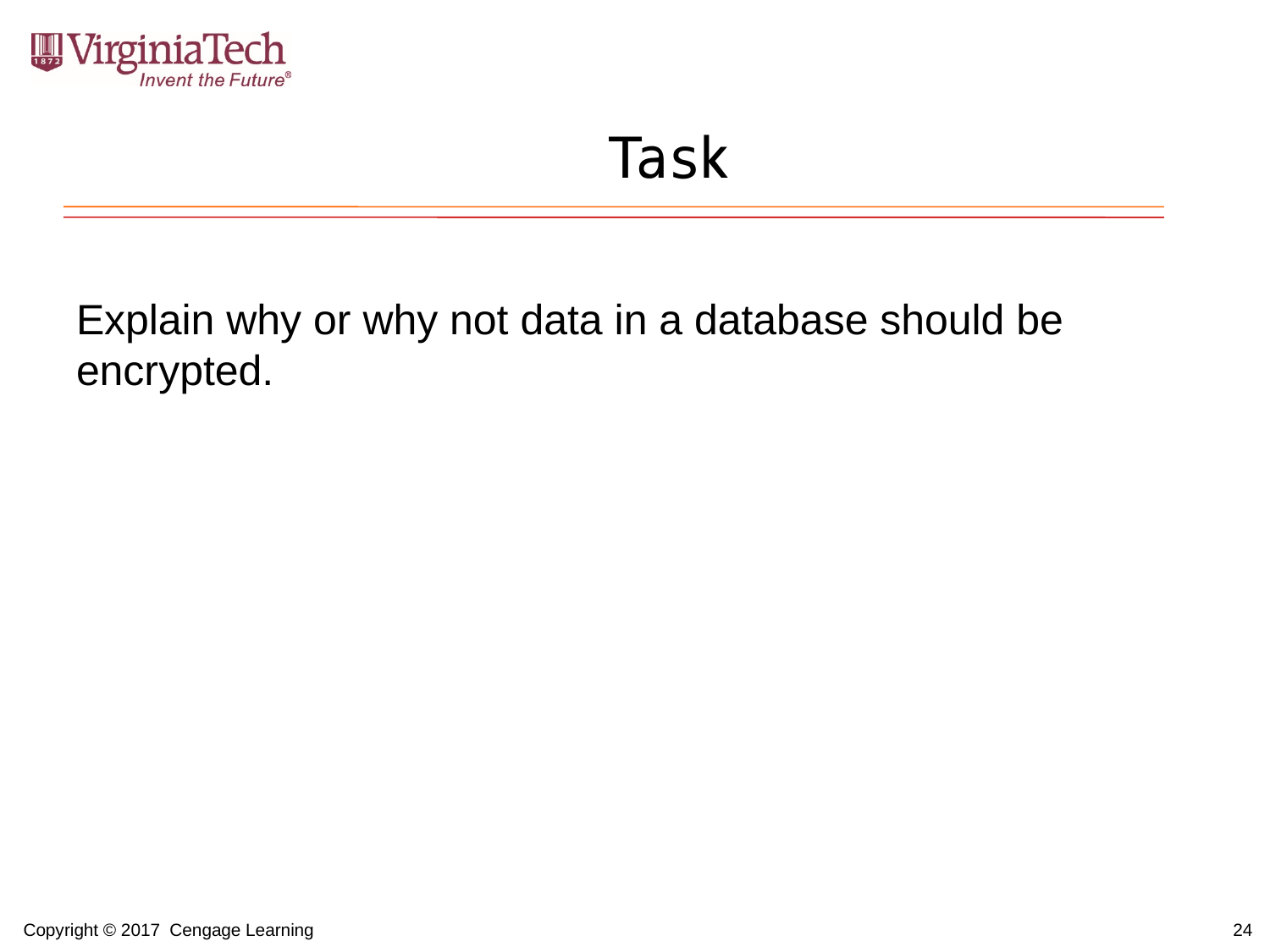

# Task
Explain why or why not data in a database should be encrypted.
24
Copyright © 2017  Cengage Learning